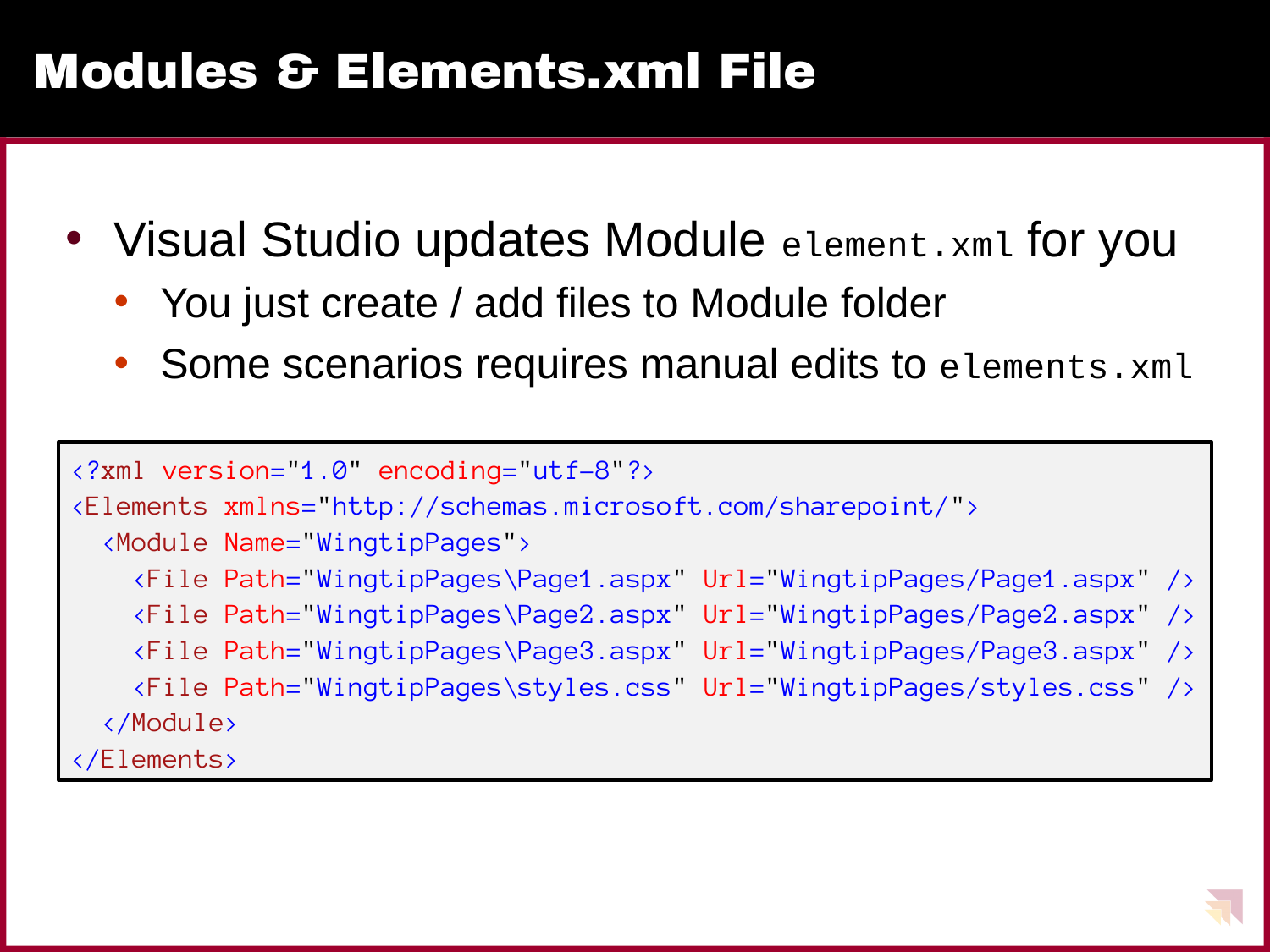

# Modules & Elements.xml File
Visual Studio updates Module element.xml for you
You just create / add files to Module folder
Some scenarios requires manual edits to elements.xml
<?xml version="1.0" encoding="utf-8"?>
<Elements xmlns="http://schemas.microsoft.com/sharepoint/">
  <Module Name="WingtipPages">
    <File Path="WingtipPages\Page1.aspx" Url="WingtipPages/Page1.aspx" />
    <File Path="WingtipPages\Page2.aspx" Url="WingtipPages/Page2.aspx" />
    <File Path="WingtipPages\Page3.aspx" Url="WingtipPages/Page3.aspx" />
    <File Path="WingtipPages\styles.css" Url="WingtipPages/styles.css" />
  </Module>
</Elements>